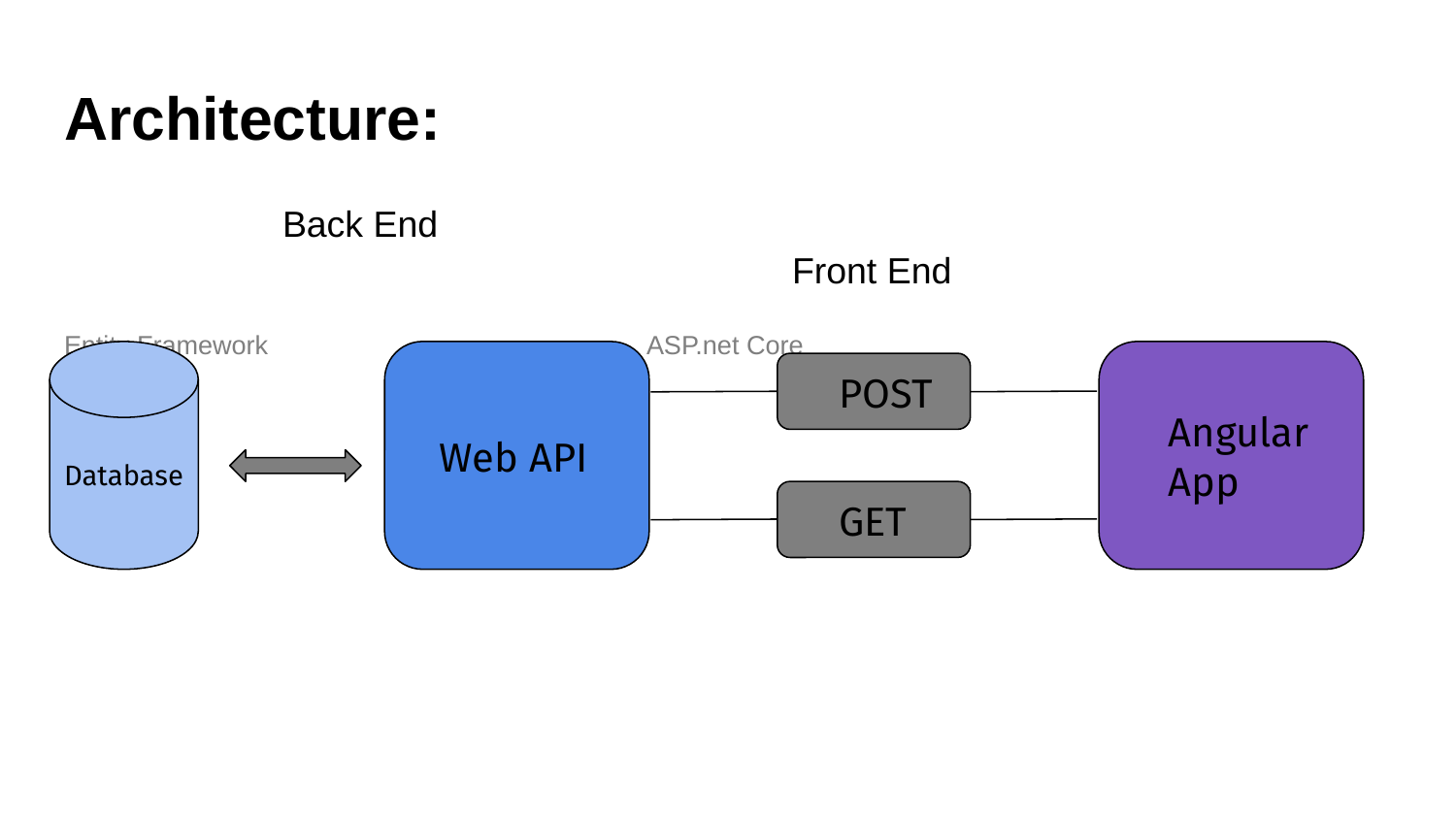

# Architecture:
Back End											Front End
Entity Framework			ASP.net Core
Database
Angular App
Web API
POST

GET